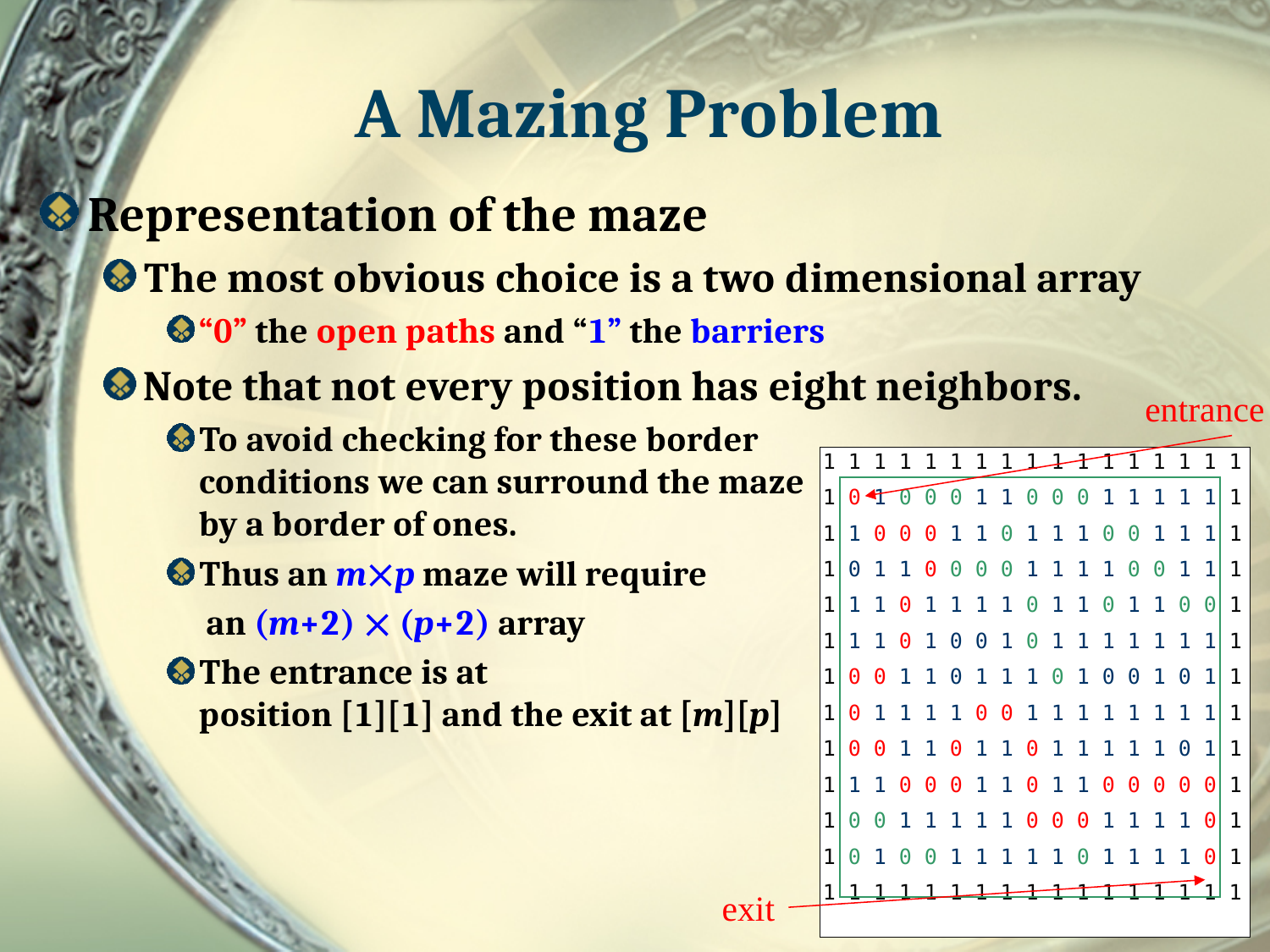

A Mazing Problem
Representation of the maze
The most obvious choice is a two dimensional array
“0” the open paths and “1” the barriers
Note that not every position has eight neighbors.
To avoid checking for these border
conditions we can surround the maze
by a border of ones.
Thus an m×p maze will require
     an (m+2) × (p+2) array
The entrance is at
position [1][1] and the exit at [m][p]
entrance

1 1 1 1 1 1 1 1 1 1 1 1 1 1 1 1 1
1 0 1 0 0 0 1 1 0 0 0 1 1 1 1 1 1
1 1 0 0 0 1 1 0 1 1 1 0 0 1 1 1 1
1 0 1 1 0 0 0 0 1 1 1 1 0 0 1 1 1
1 1 1 0 1 1 1 1 0 1 1 0 1 1 0 0 1
1 1 1 0 1 0 0 1 0 1 1 1 1 1 1 1 1
1 0 0 1 1 0 1 1 1 0 1 0 0 1 0 1 1
1 0 1 1 1 1 0 0 1 1 1 1 1 1 1 1 1
1 0 0 1 1 0 1 1 0 1 1 1 1 1 0 1 1
1 1 1 0 0 0 1 1 0 1 1 0 0 0 0 0 1
1 0 0 1 1 1 1 1 0 0 0 1 1 1 1 0 1
1 0 1 0 0 1 1 1 1 1 0 1 1 1 1 0 1
1 1 1 1 1 1 1 1 1 1 1 1 1 1 1 1 1

exit
20